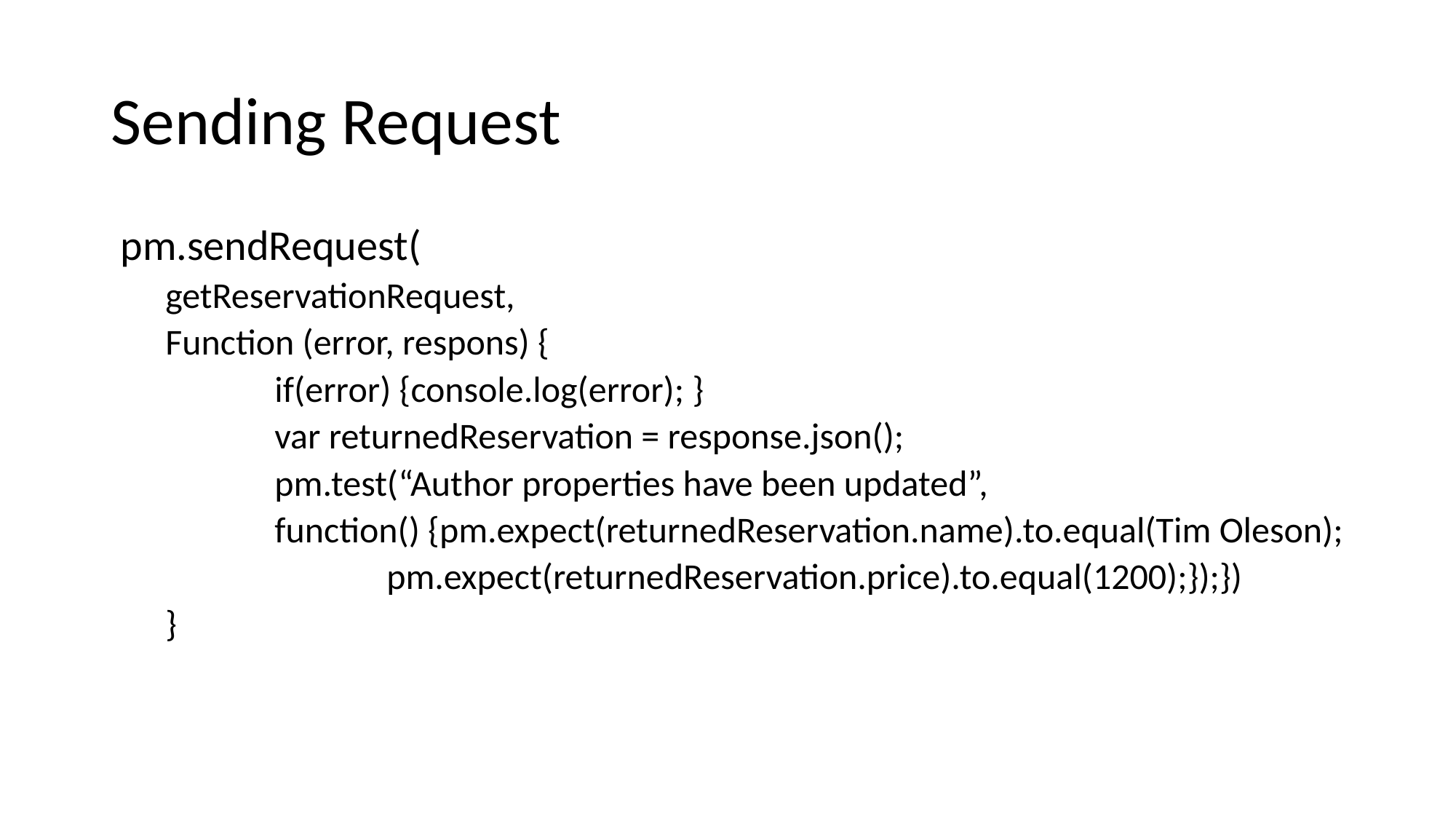

# Sending Request
 pm.sendRequest(
getReservationRequest,
Function (error, respons) {
	if(error) {console.log(error); }
	var returnedReservation = response.json();
	pm.test(“Author properties have been updated”,
	function() {pm.expect(returnedReservation.name).to.equal(Tim Oleson);
                           pm.expect(returnedReservation.price).to.equal(1200);});})
}